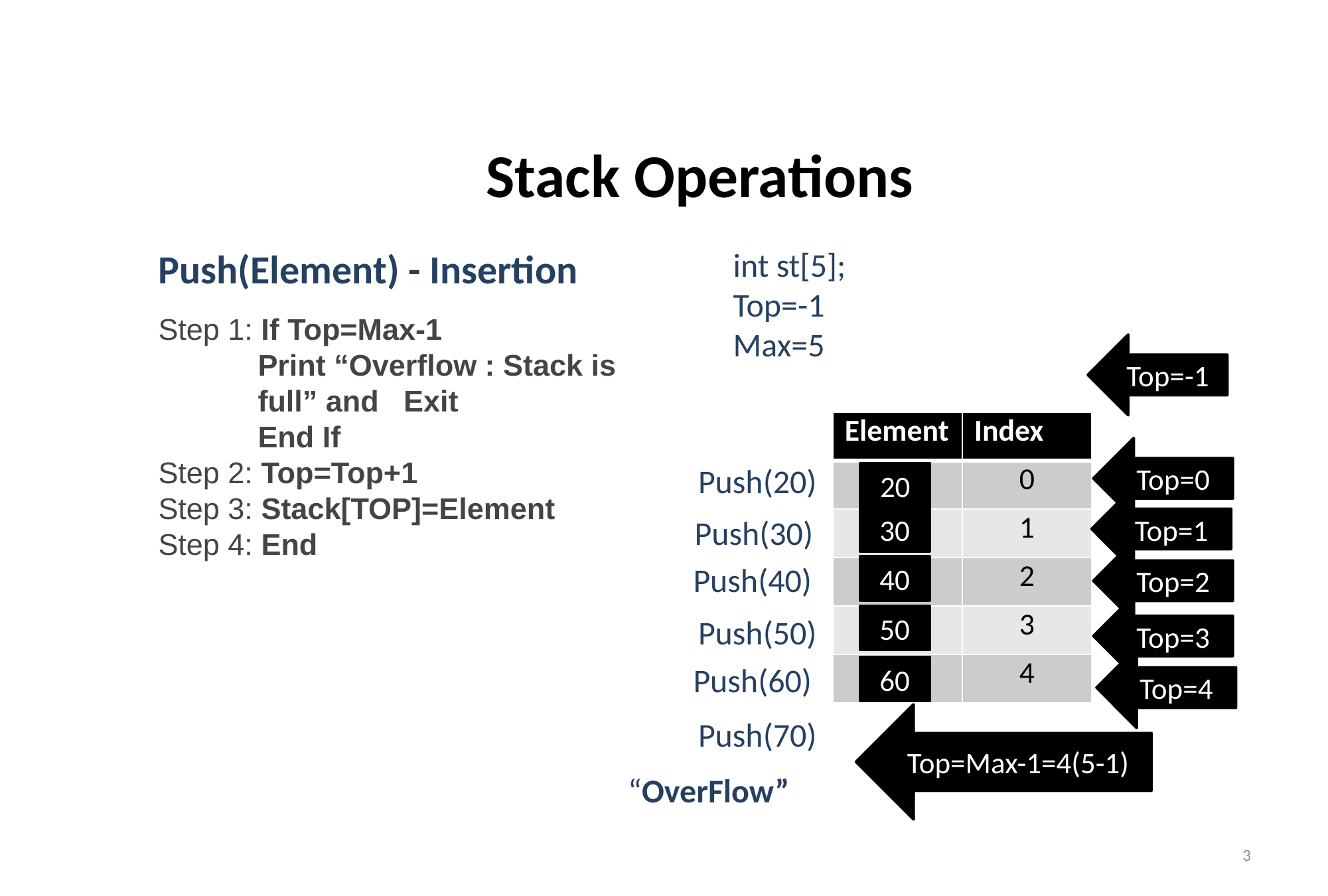

# Stack Operations
int st[5];
Top=-1
Max=5
Push(Element) - Insertion
Step 1: If Top=Max-1
	Print “Overflow : Stack is 	full” and   Exit
            End If
Step 2: Top=Top+1
Step 3: Stack[TOP]=Element
Step 4: End
Top=-1
| Element | Index |
| --- | --- |
|  | 0 |
|  | 1 |
|  | 2 |
|  | 3 |
|  | 4 |
Top=0
Push(20)
20
Top=1
30
Push(30)
Top=2
Push(40)
40
Top=3
50
Push(50)
Top=4
Push(60)
60
Top=Max-1=4(5-1)
Push(70)
“OverFlow”
3